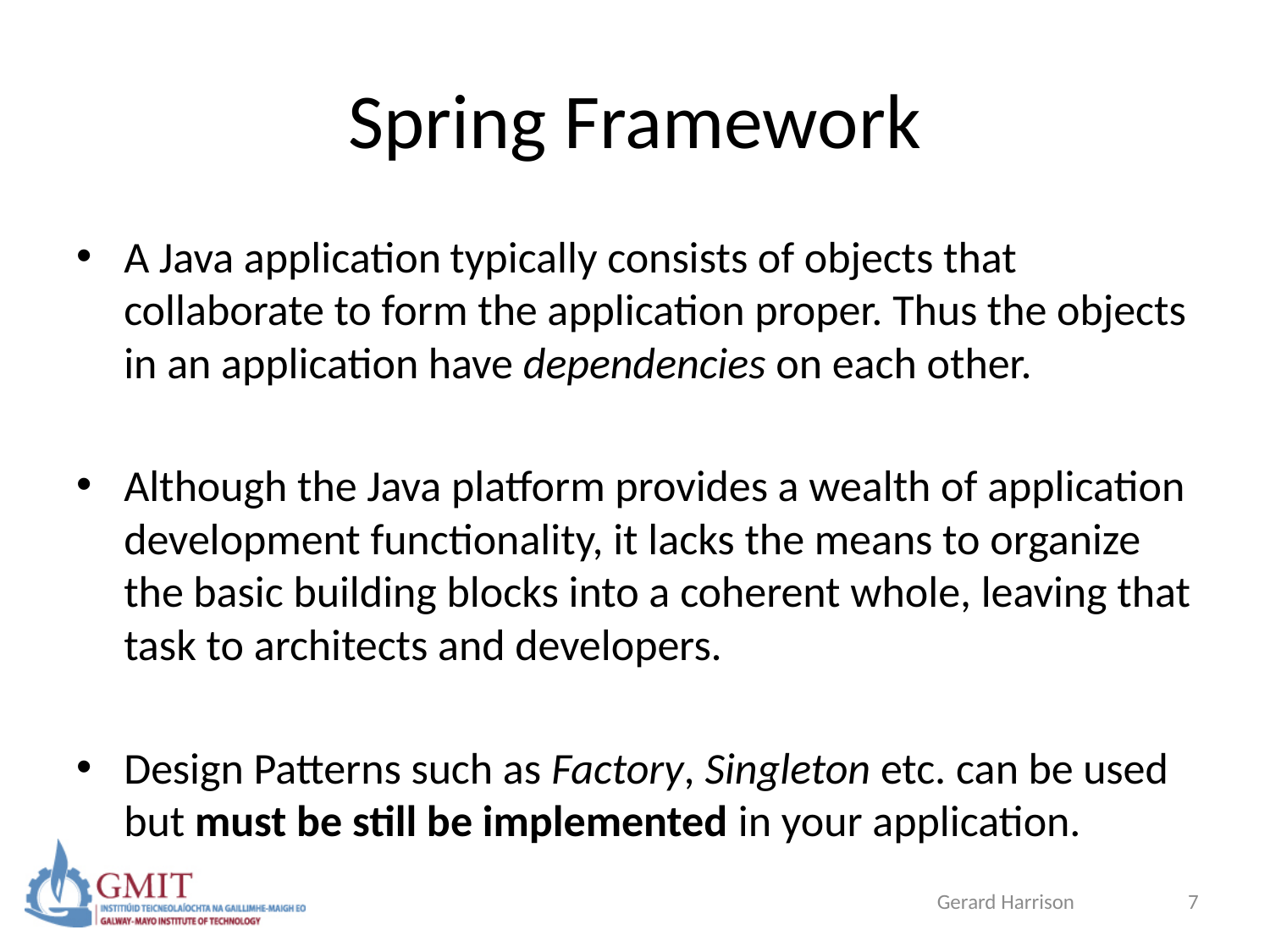

# Spring Framework
A Java application typically consists of objects that collaborate to form the application proper. Thus the objects in an application have dependencies on each other.

Although the Java platform provides a wealth of application development functionality, it lacks the means to organize the basic building blocks into a coherent whole, leaving that task to architects and developers.

Design Patterns such as Factory, Singleton etc. can be used but must be still be implemented in your application.
Gerard Harrison
7